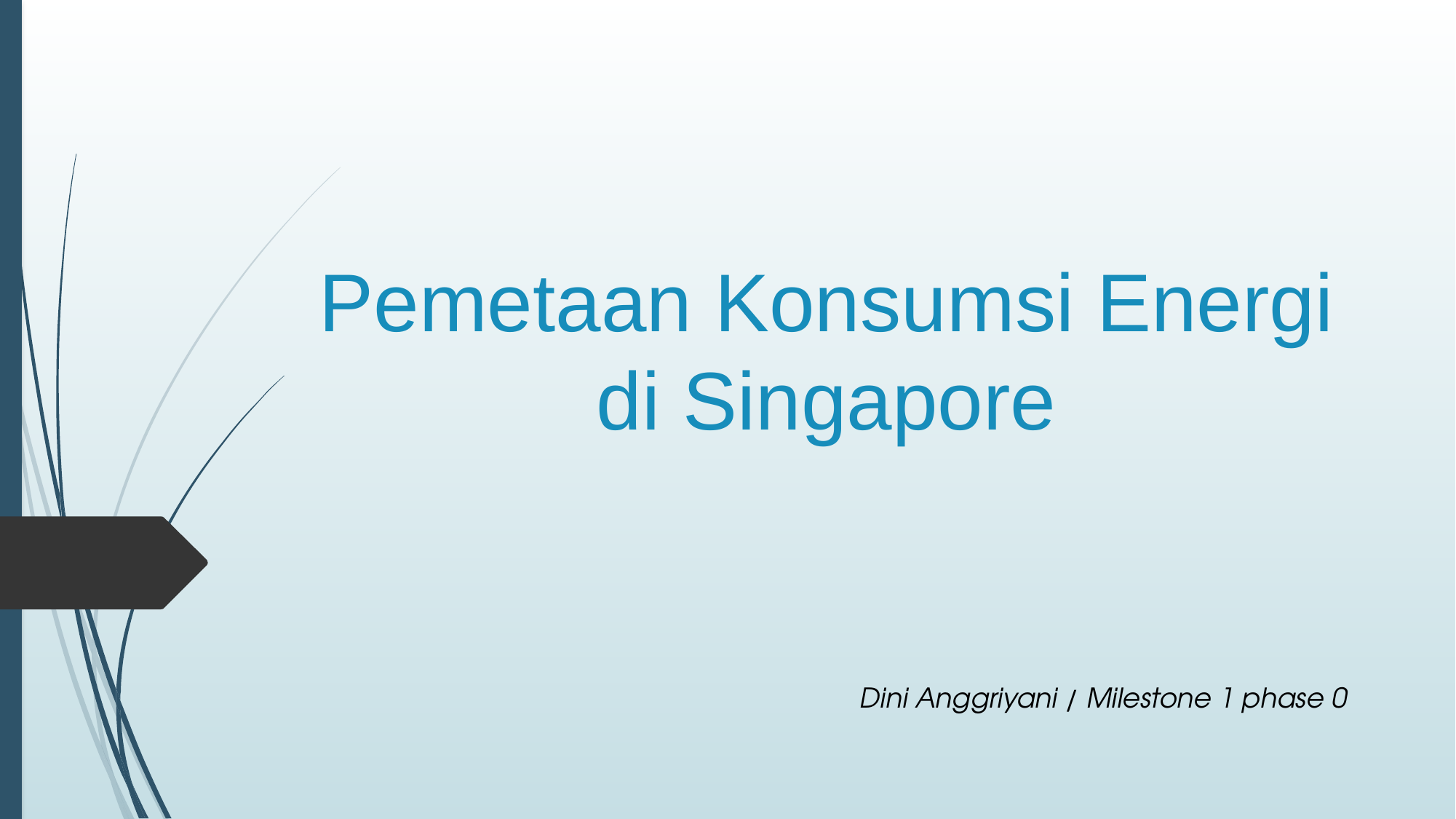

# Pemetaan Konsumsi Energi di Singapore
Dini Anggriyani / Milestone 1 phase 0